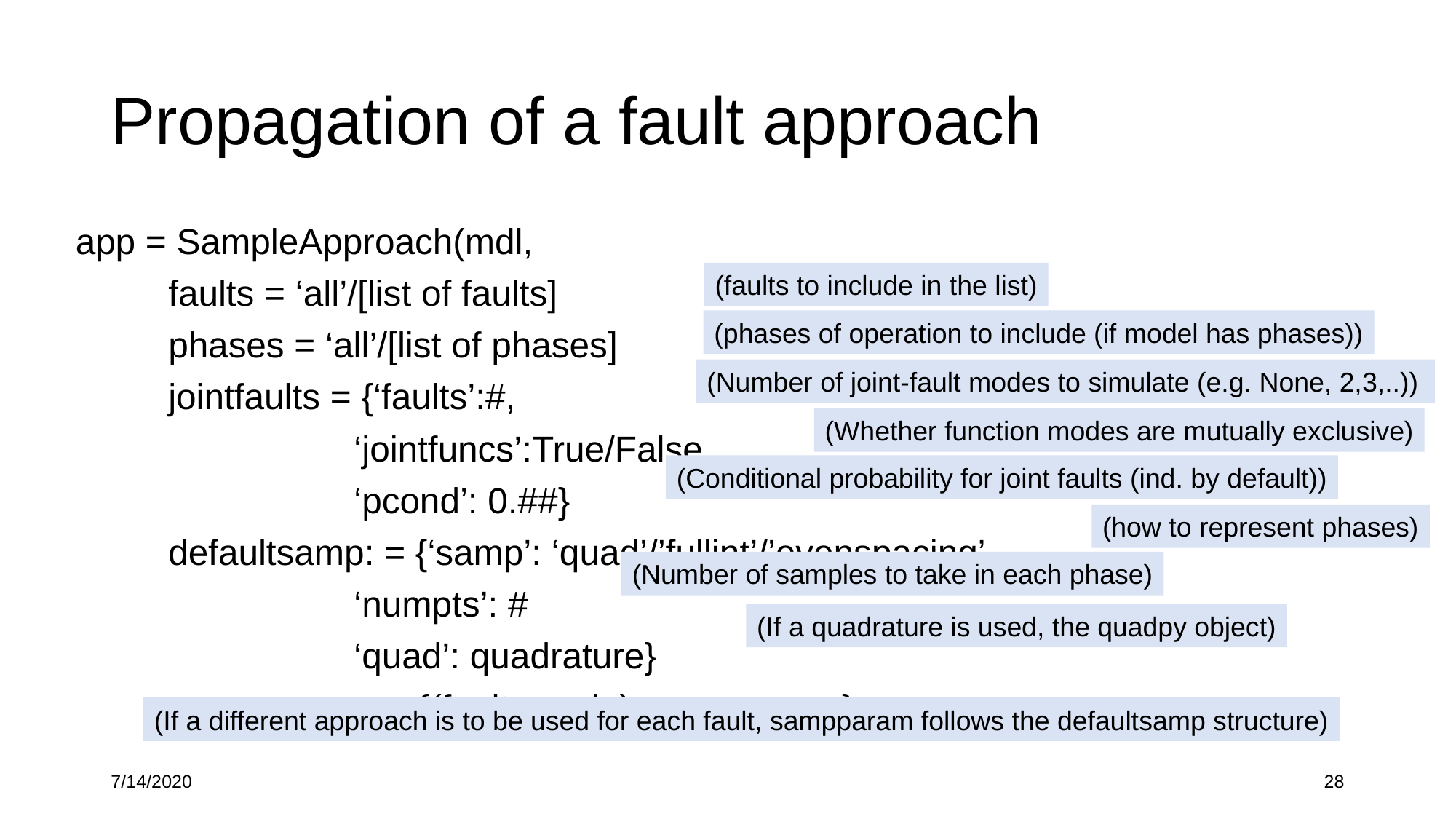

# Propagation of a fault approach
app = SampleApproach(mdl,
	faults = ‘all’/[list of faults]
	phases = ‘all’/[list of phases]
	jointfaults = {‘faults’:#,
			‘jointfuncs’:True/False
			‘pcond’: 0.##}
	defaultsamp: = {‘samp’: ‘quad’/’fullint’/’evenspacing’…
			‘numpts’: #
			‘quad’: quadrature}
	sampparams = {(fault, mode): sampparam}
(faults to include in the list)
(phases of operation to include (if model has phases))
(Number of joint-fault modes to simulate (e.g. None, 2,3,..))
(Whether function modes are mutually exclusive)
(Conditional probability for joint faults (ind. by default))
(how to represent phases)
(Number of samples to take in each phase)
(If a quadrature is used, the quadpy object)
(If a different approach is to be used for each fault, sampparam follows the defaultsamp structure)
7/14/2020
28